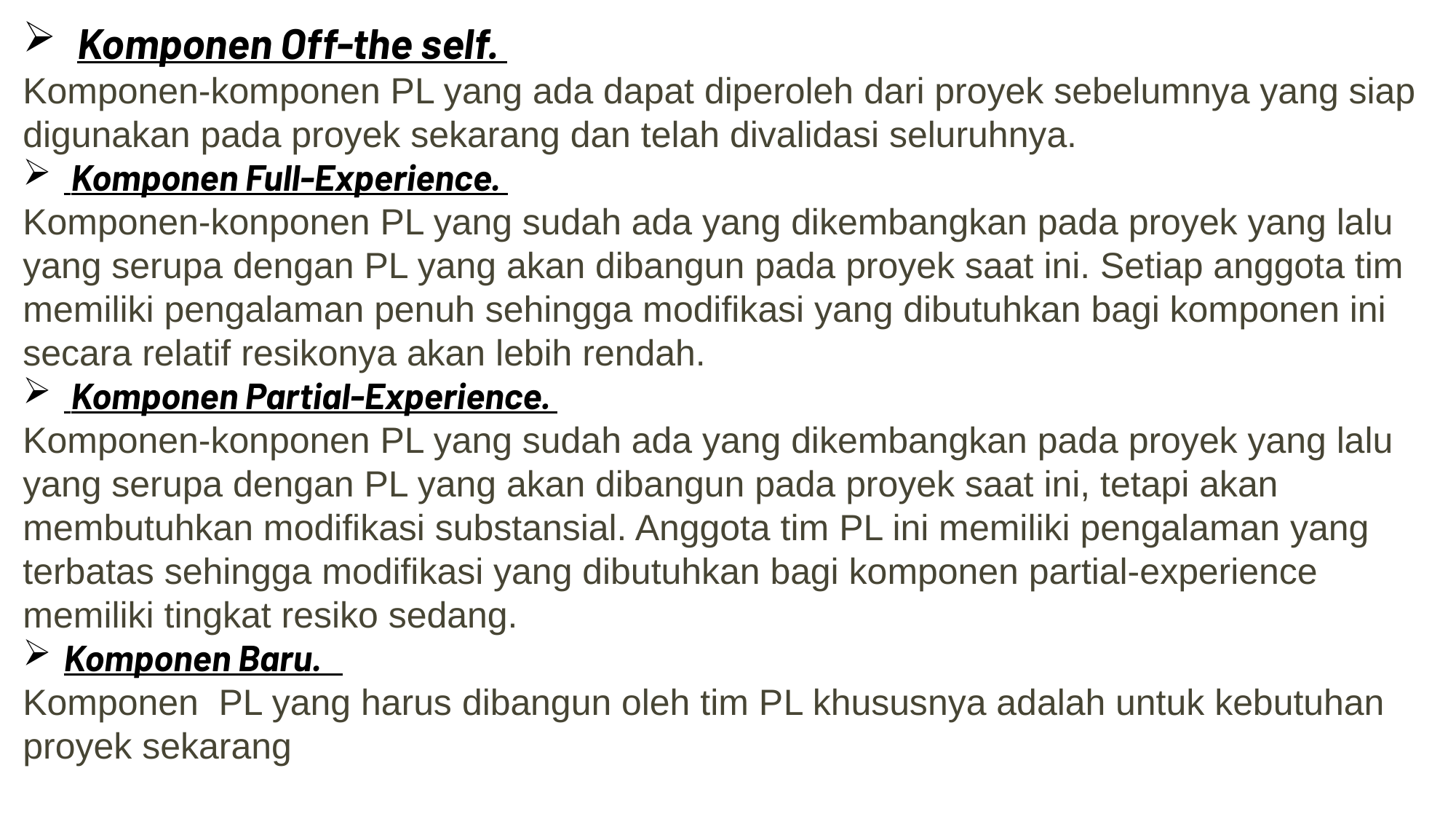

Komponen Off-the self.
Komponen-komponen PL yang ada dapat diperoleh dari proyek sebelumnya yang siap digunakan pada proyek sekarang dan telah divalidasi seluruhnya.
 Komponen Full-Experience.
Komponen-konponen PL yang sudah ada yang dikembangkan pada proyek yang lalu yang serupa dengan PL yang akan dibangun pada proyek saat ini. Setiap anggota tim memiliki pengalaman penuh sehingga modifikasi yang dibutuhkan bagi komponen ini secara relatif resikonya akan lebih rendah.
 Komponen Partial-Experience.
Komponen-konponen PL yang sudah ada yang dikembangkan pada proyek yang lalu yang serupa dengan PL yang akan dibangun pada proyek saat ini, tetapi akan membutuhkan modifikasi substansial. Anggota tim PL ini memiliki pengalaman yang terbatas sehingga modifikasi yang dibutuhkan bagi komponen partial-experience memiliki tingkat resiko sedang.
Komponen Baru.
Komponen  PL yang harus dibangun oleh tim PL khususnya adalah untuk kebutuhan proyek sekarang